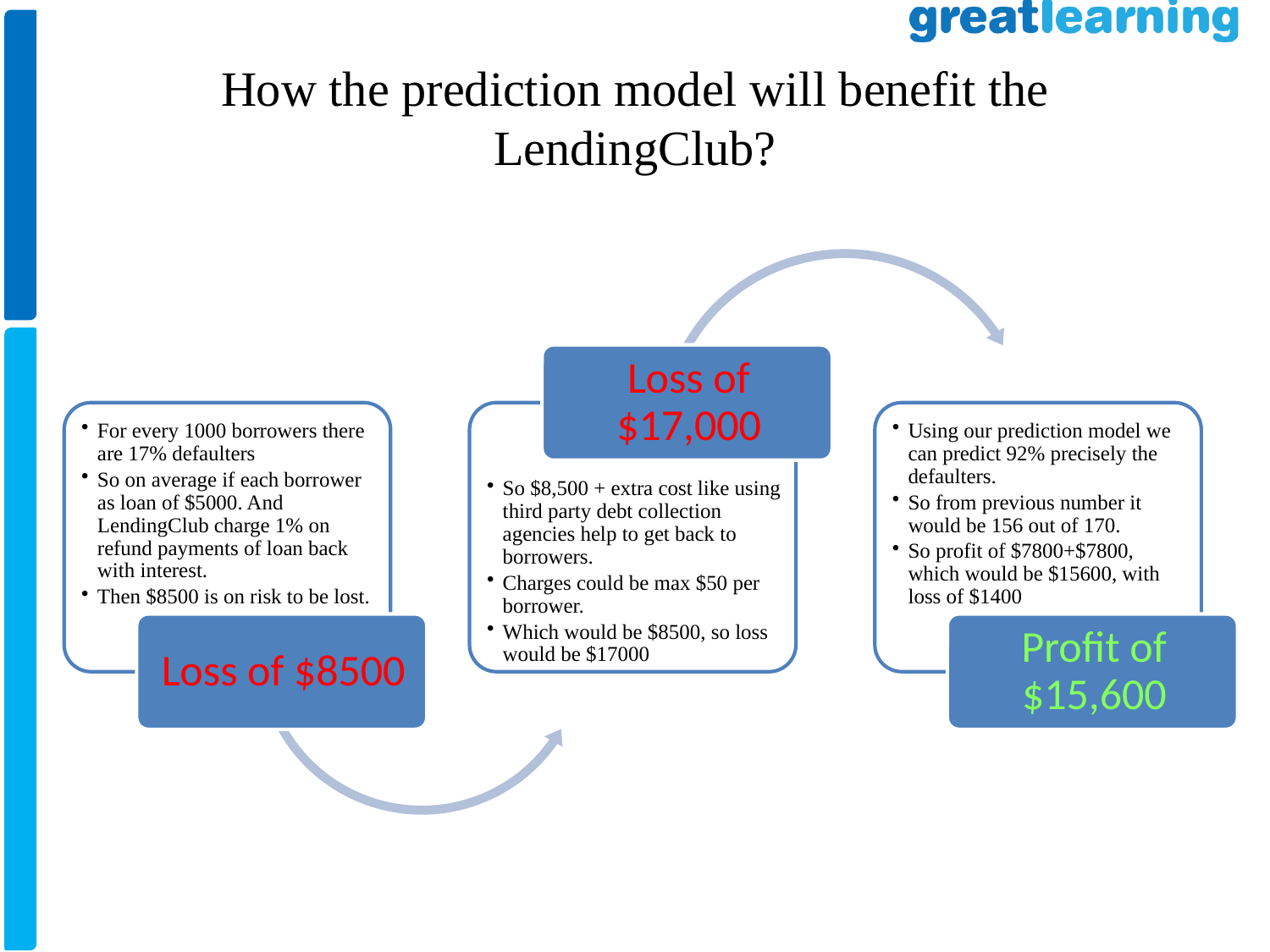

# How the prediction model will benefit the LendingClub?
For every 1000 borrowers there are 17% defaulters
So on average if each borrower as loan of $5000. And LendingClub charge 1% on refund payments of loan back with interest.
Then $8500 is on risk to be lost.
Loss of $8500
So $8,500 + extra cost like using third party debt collection agencies help to get back to borrowers.
Charges could be max $50 per borrower.
Which would be $8500, so loss would be $17000
Loss of $17,000
Using our prediction model we can predict 92% precisely the defaulters.
So from previous number it would be 156 out of 170.
So profit of $7800+$7800, which would be $15600, with loss of $1400
Profit of $15,600